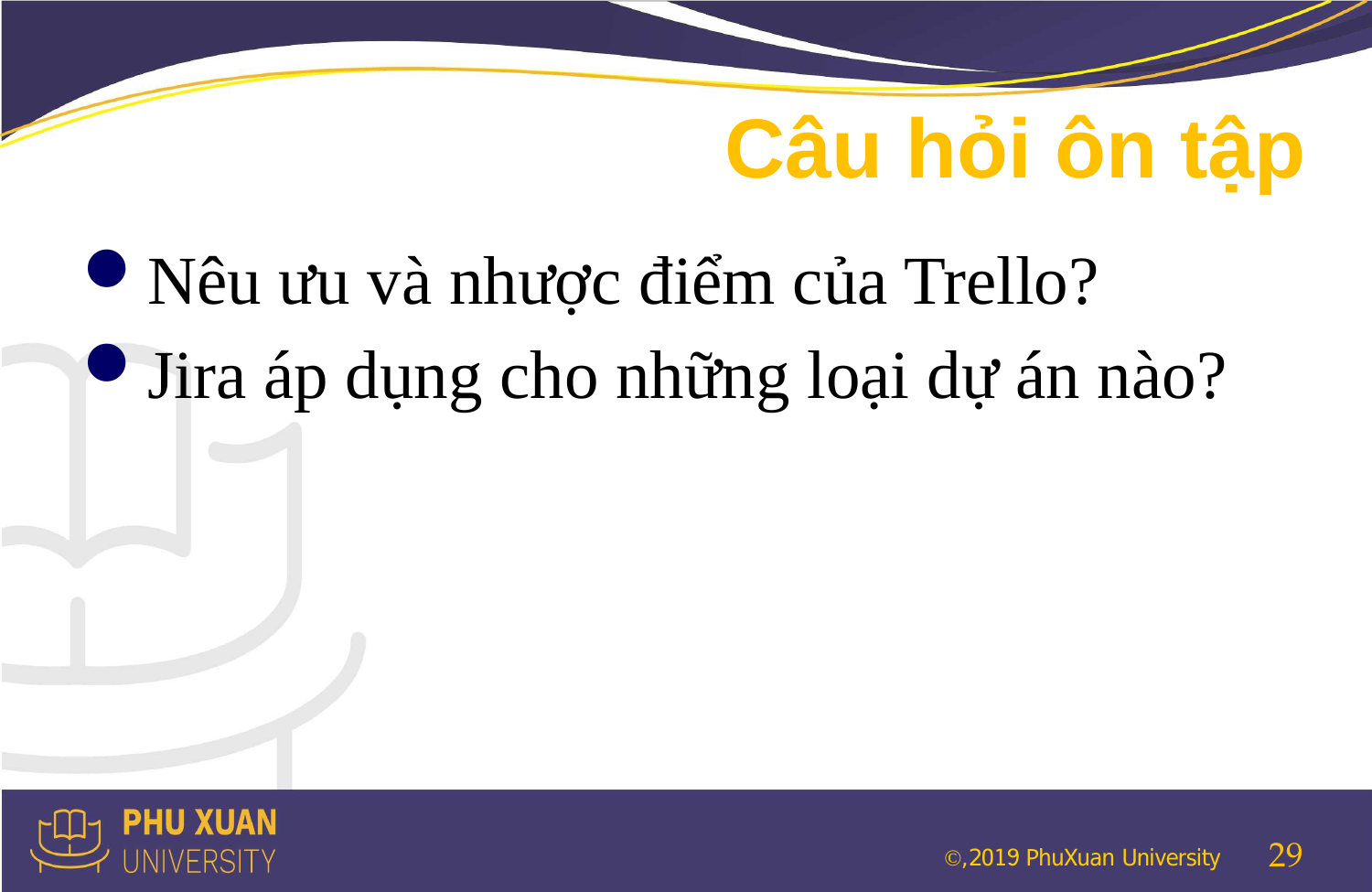

# Câu hỏi ôn tập
Nêu ưu và nhược điểm của Trello?
Jira áp dụng cho những loại dự án nào?
29